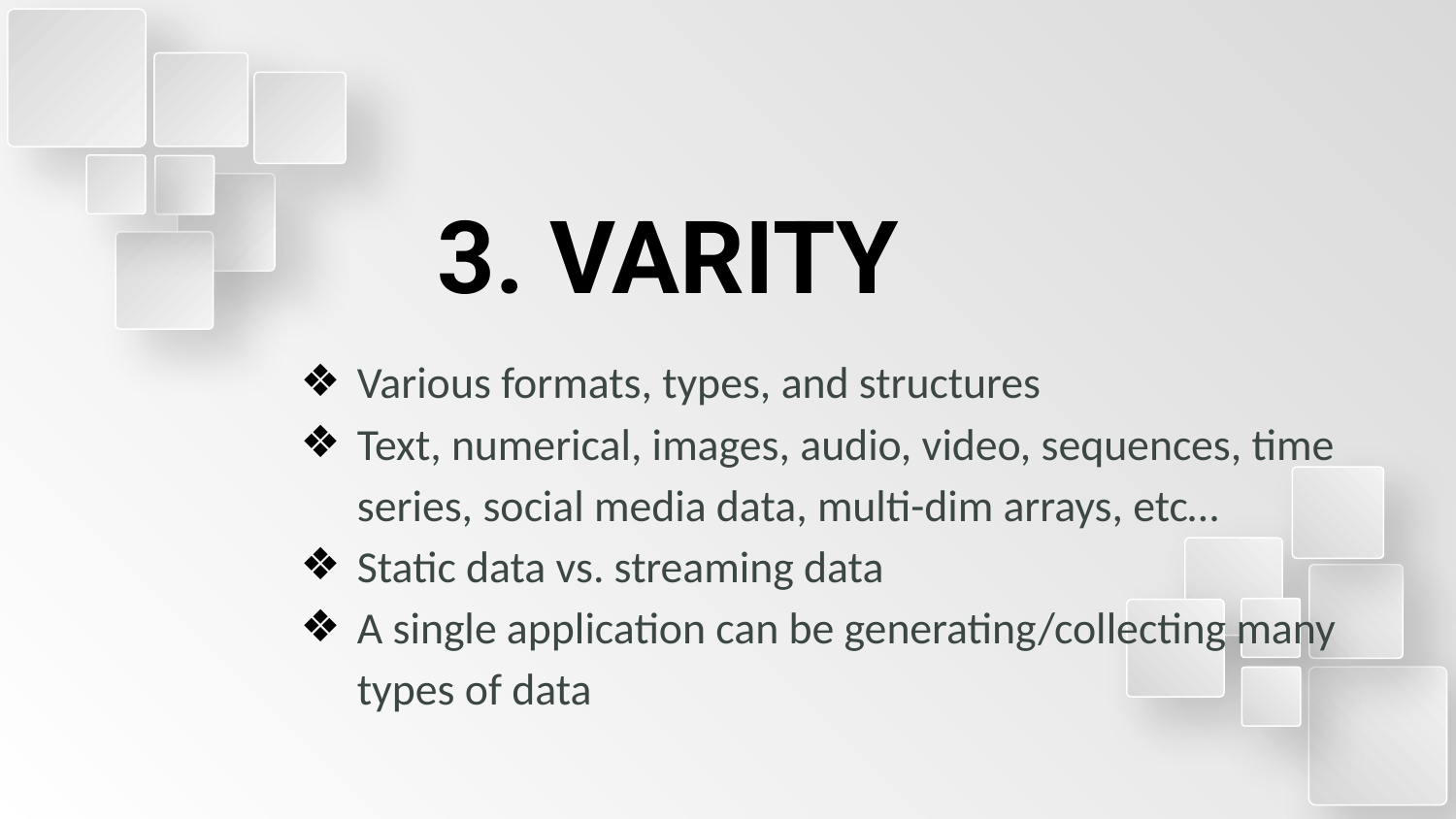

3. VARITY
Various formats, types, and structures
Text, numerical, images, audio, video, sequences, time series, social media data, multi-dim arrays, etc…
Static data vs. streaming data
A single application can be generating/collecting many types of data